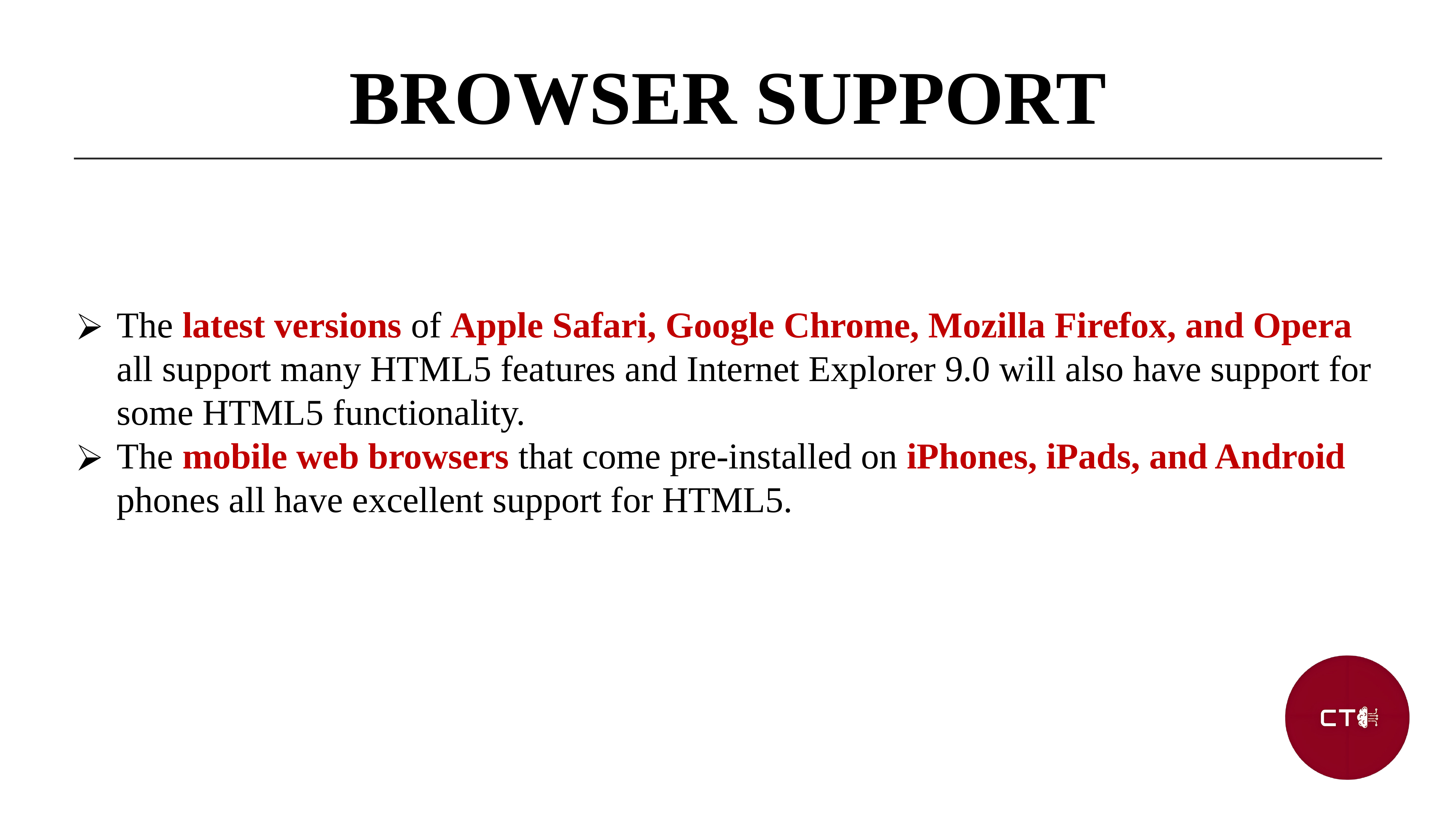

BROWSER SUPPORT
The latest versions of Apple Safari, Google Chrome, Mozilla Firefox, and Opera all support many HTML5 features and Internet Explorer 9.0 will also have support for some HTML5 functionality.
The mobile web browsers that come pre-installed on iPhones, iPads, and Android phones all have excellent support for HTML5.